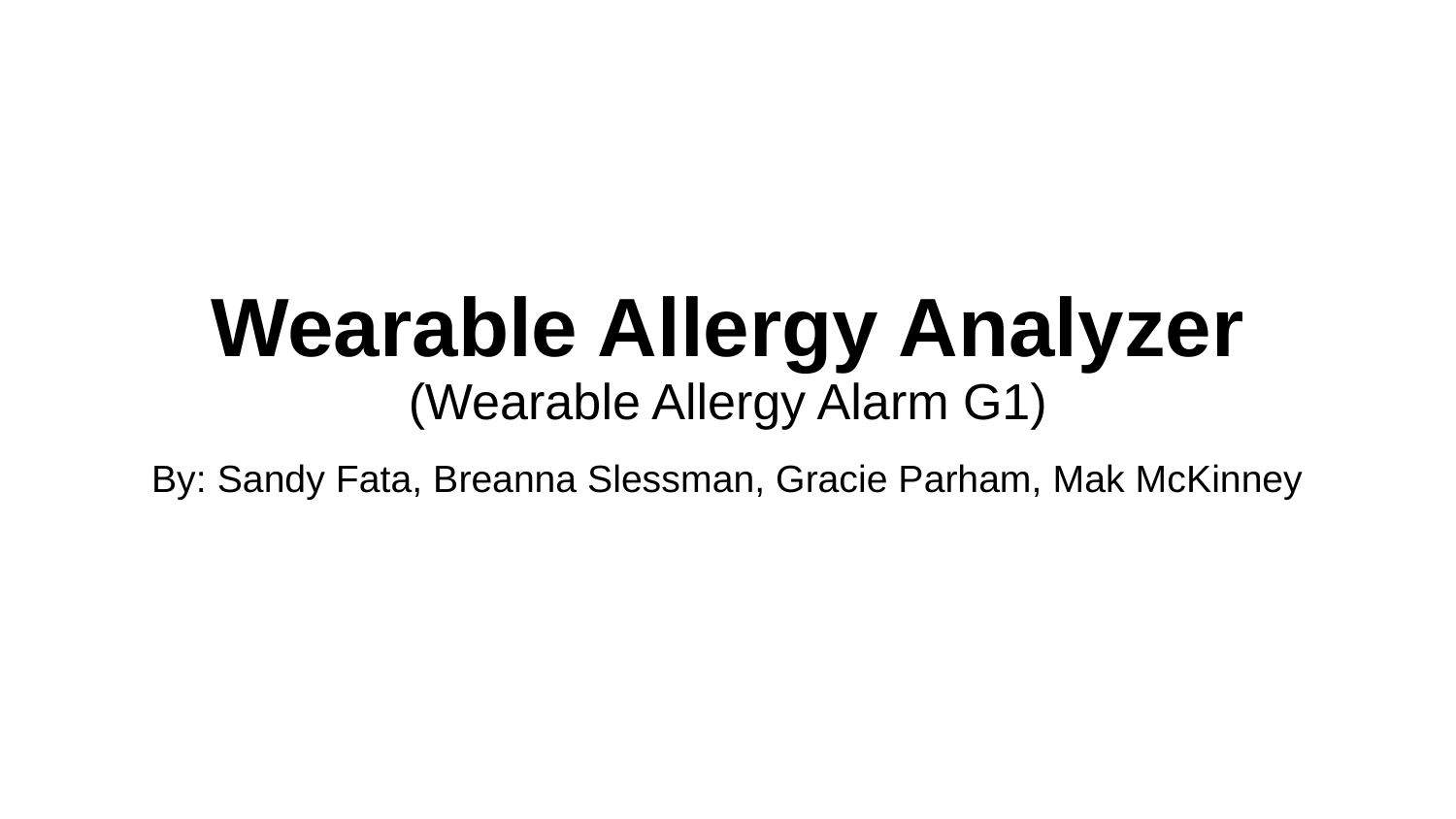

# Wearable Allergy Analyzer
(Wearable Allergy Alarm G1)
By: Sandy Fata, Breanna Slessman, Gracie Parham, Mak McKinney